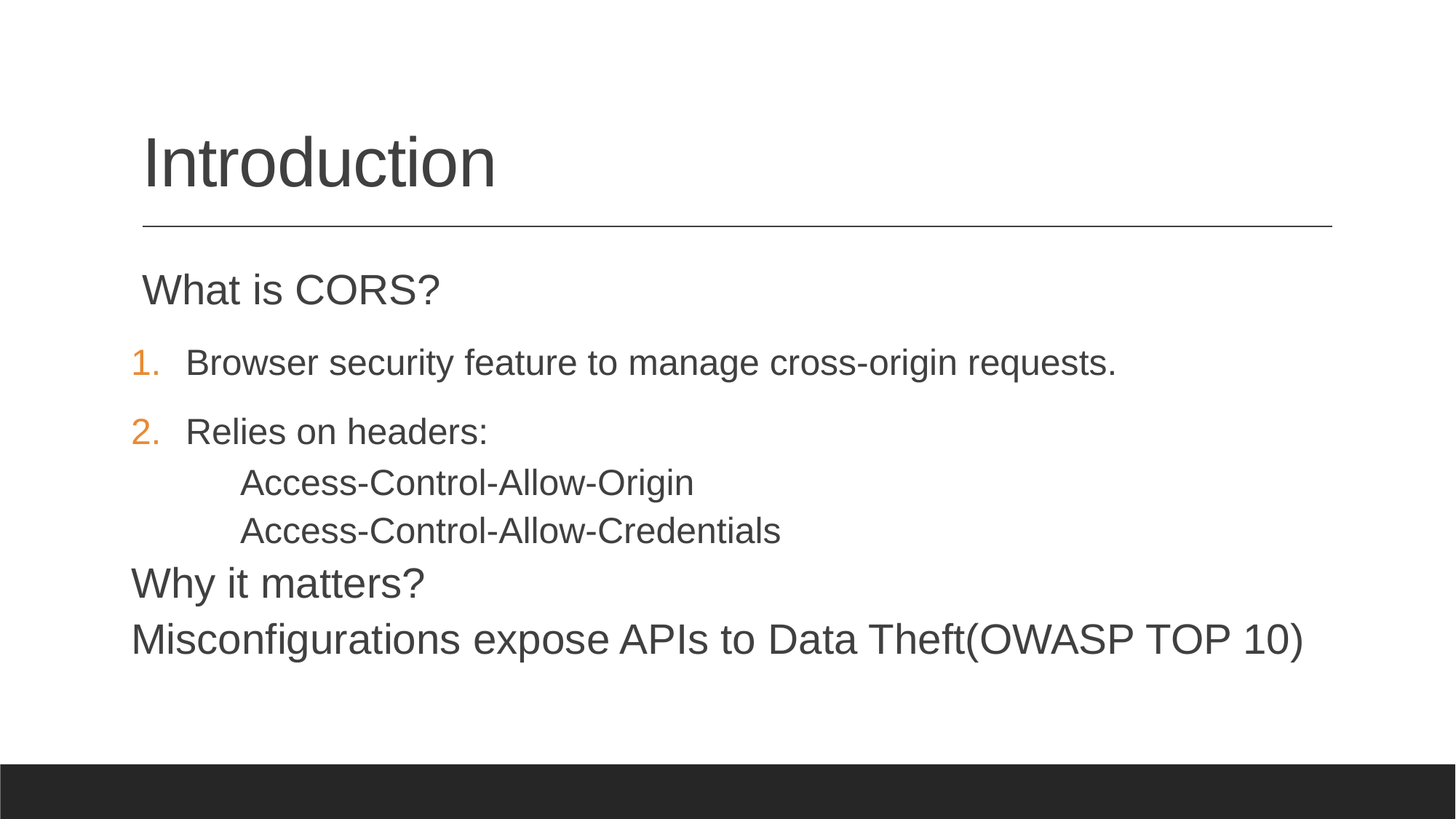

# Introduction
What is CORS?
Browser security feature to manage cross-origin requests.
Relies on headers:
	Access-Control-Allow-Origin
	Access-Control-Allow-Credentials
Why it matters?
Misconfigurations expose APIs to Data Theft(OWASP TOP 10)